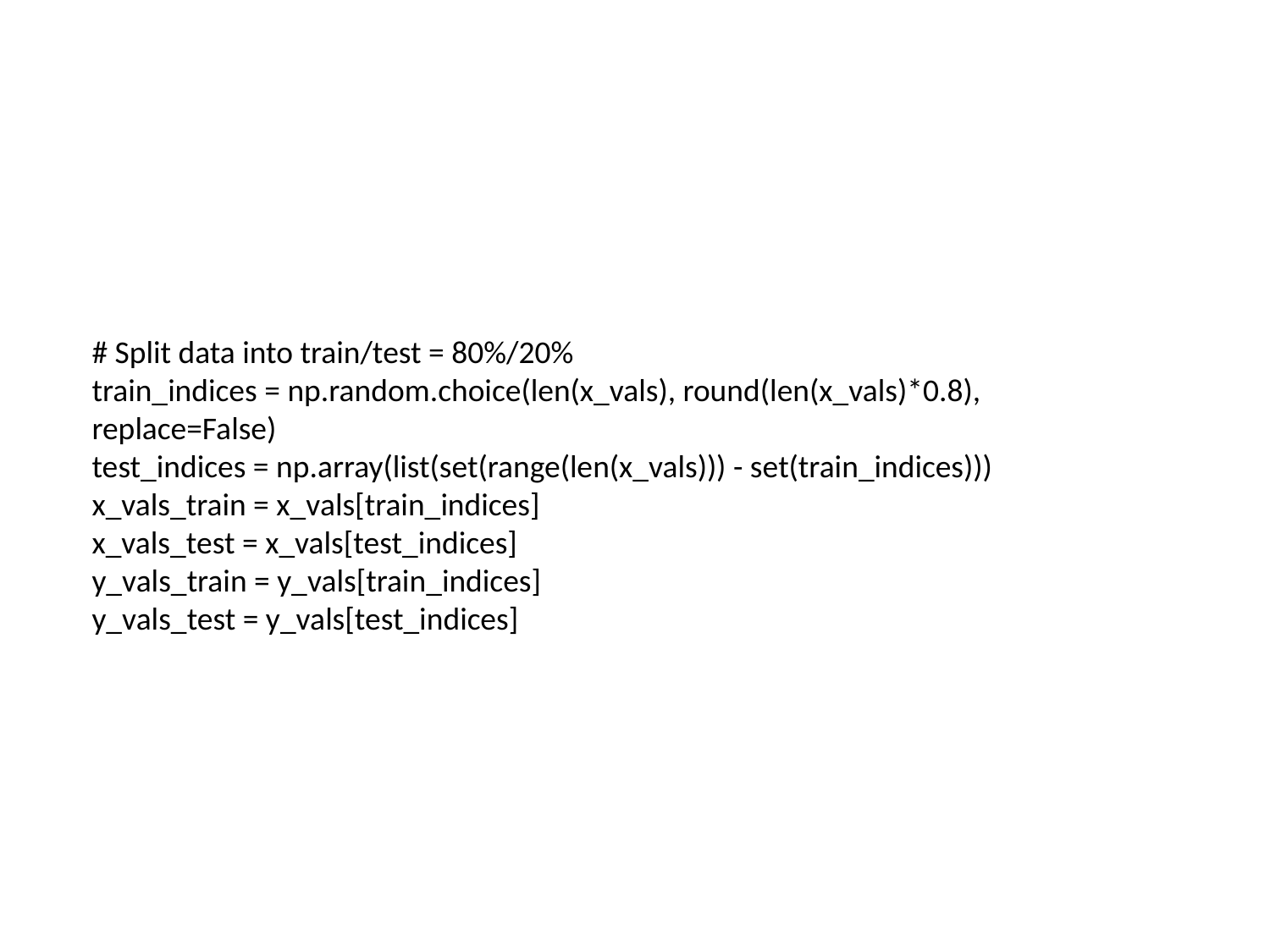

# Split data into train/test = 80%/20%
train_indices = np.random.choice(len(x_vals), round(len(x_vals)*0.8), replace=False)
test_indices = np.array(list(set(range(len(x_vals))) - set(train_indices)))
x_vals_train = x_vals[train_indices]
x_vals_test = x_vals[test_indices]
y_vals_train = y_vals[train_indices]
y_vals_test = y_vals[test_indices]